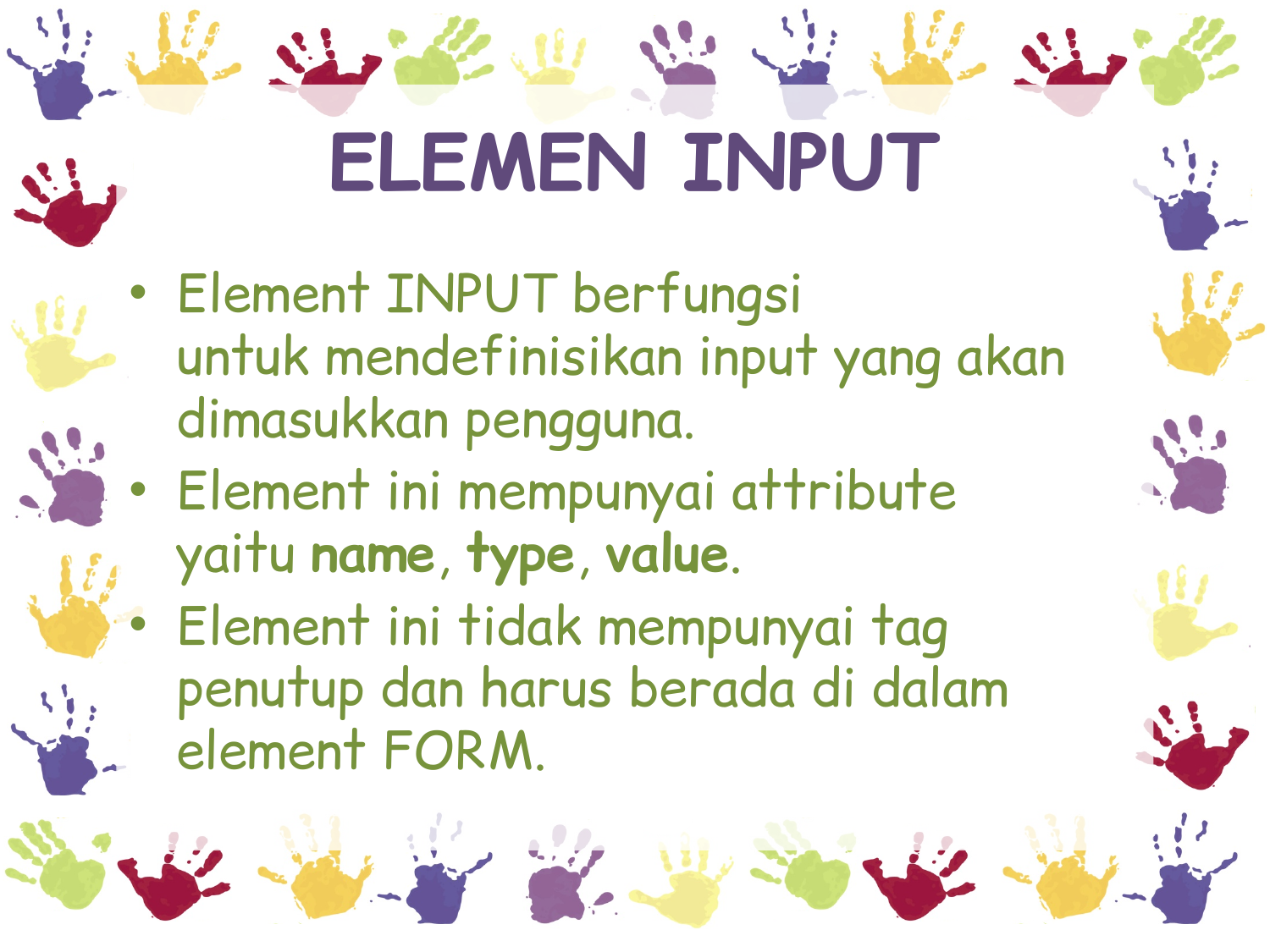

# ELEMEN INPUT
Element INPUT berfungsi untuk mendefinisikan input yang akan dimasukkan pengguna.
Element ini mempunyai attribute yaitu name, type, value.
Element ini tidak mempunyai tag penutup dan harus berada di dalam element FORM.